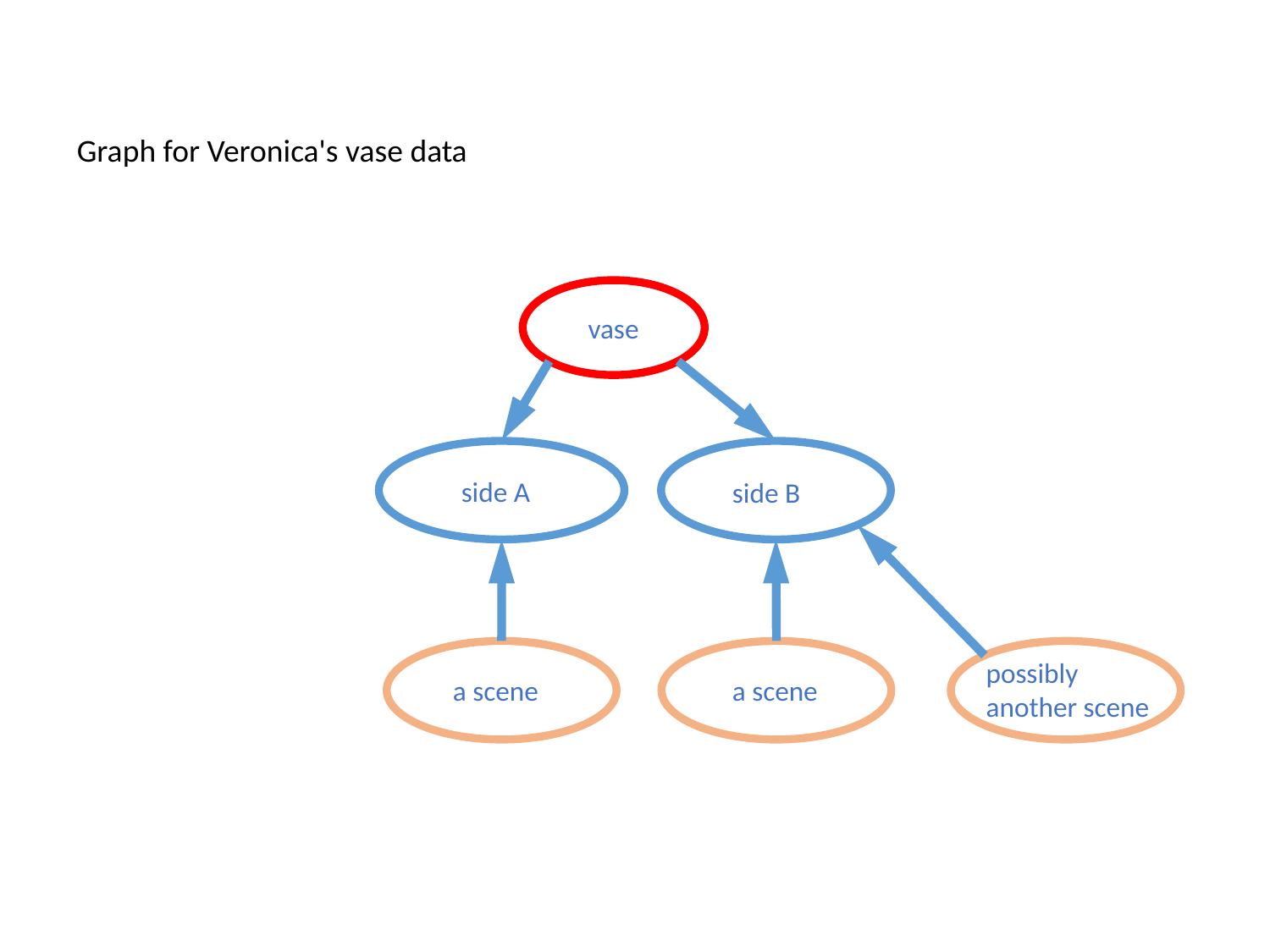

Graph for Veronica's vase data

vase

side A
side B

possibly
another scene
a scene
a scene